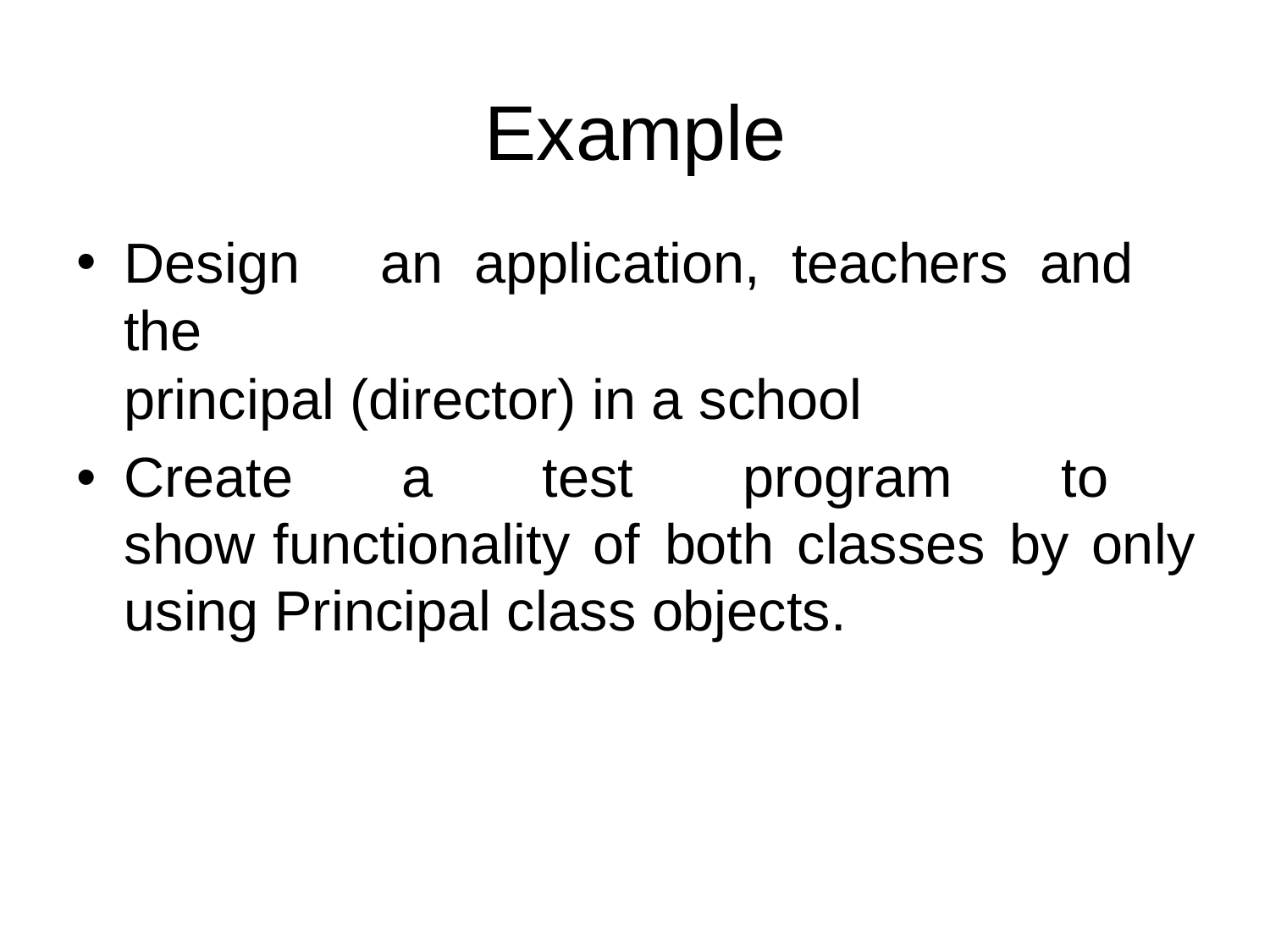

# Example
Design	an	application,	teachers	and	the
principal (director) in a school
Create     a     test     program     to     show functionality of both classes by only using Principal class objects.